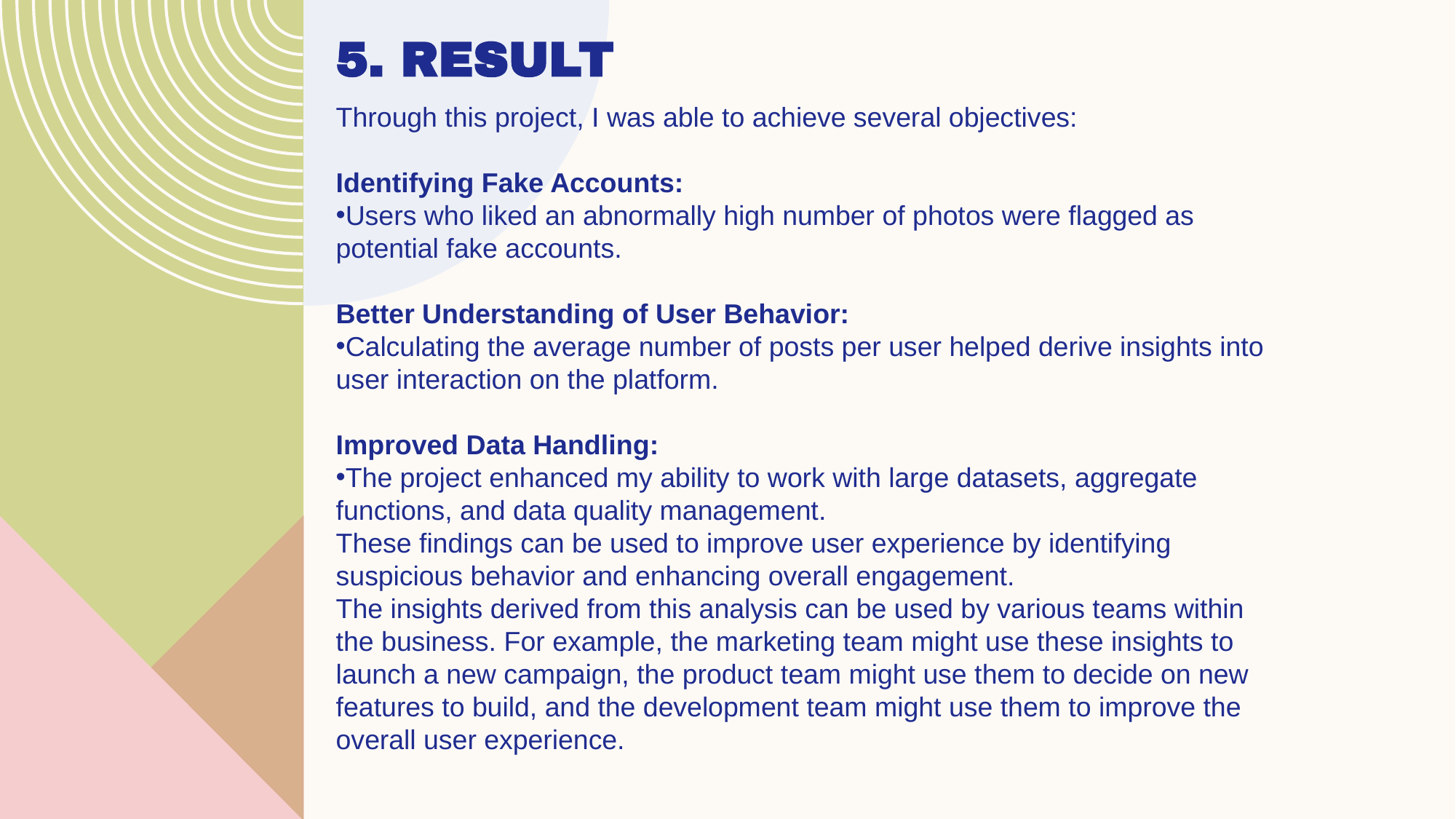

# 5. Result
Through this project, I was able to achieve several objectives:

Identifying Fake Accounts:
Users who liked an abnormally high number of photos were flagged as potential fake accounts.

Better Understanding of User Behavior:
Calculating the average number of posts per user helped derive insights into user interaction on the platform.

Improved Data Handling:
The project enhanced my ability to work with large datasets, aggregate functions, and data quality management.
These findings can be used to improve user experience by identifying suspicious behavior and enhancing overall engagement.
The insights derived from this analysis can be used by various teams within the business. For example, the marketing team might use these insights to launch a new campaign, the product team might use them to decide on new features to build, and the development team might use them to improve the overall user experience.